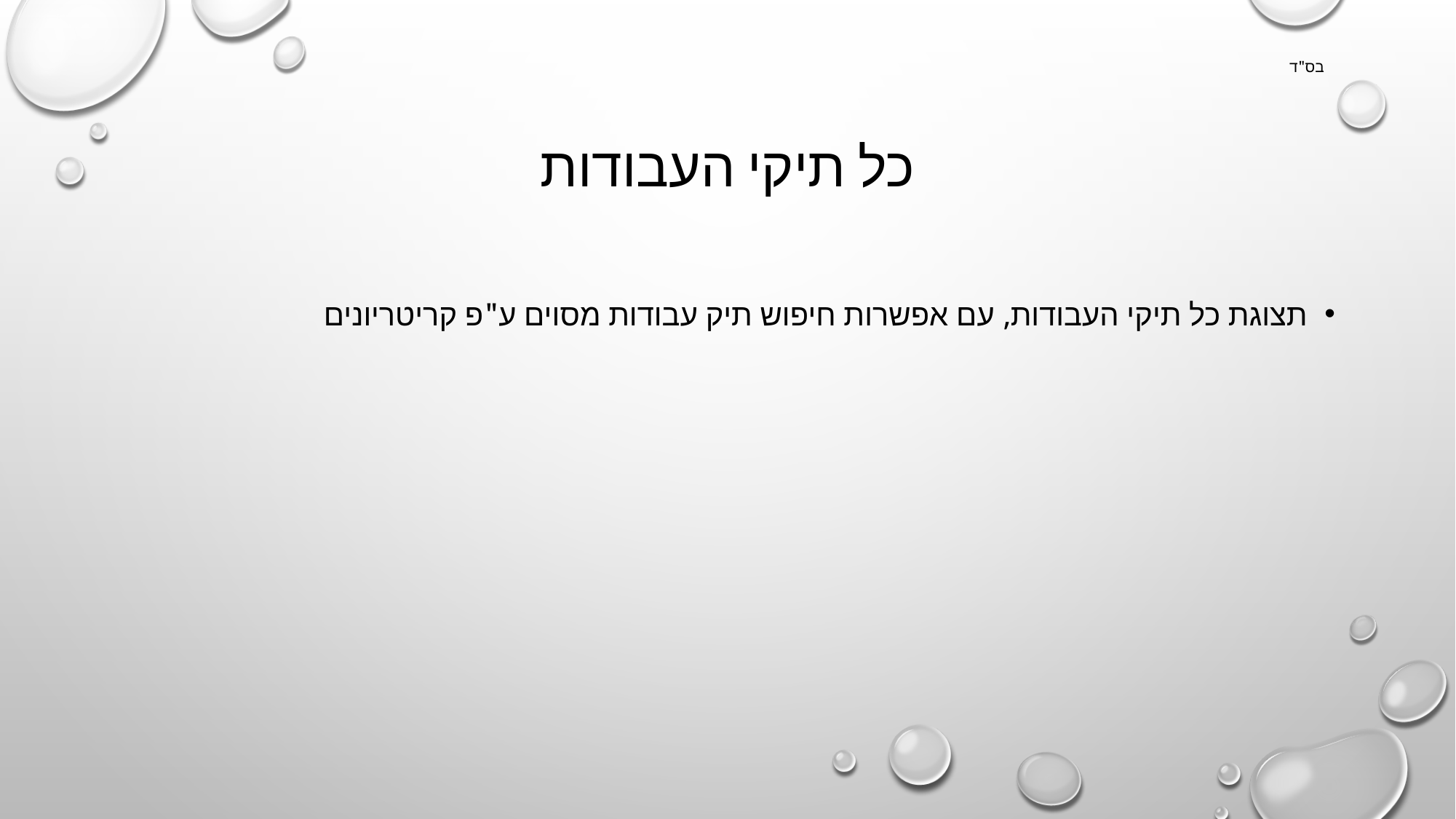

בס"ד
# כל תיקי העבודות
תצוגת כל תיקי העבודות, עם אפשרות חיפוש תיק עבודות מסוים ע"פ קריטריונים